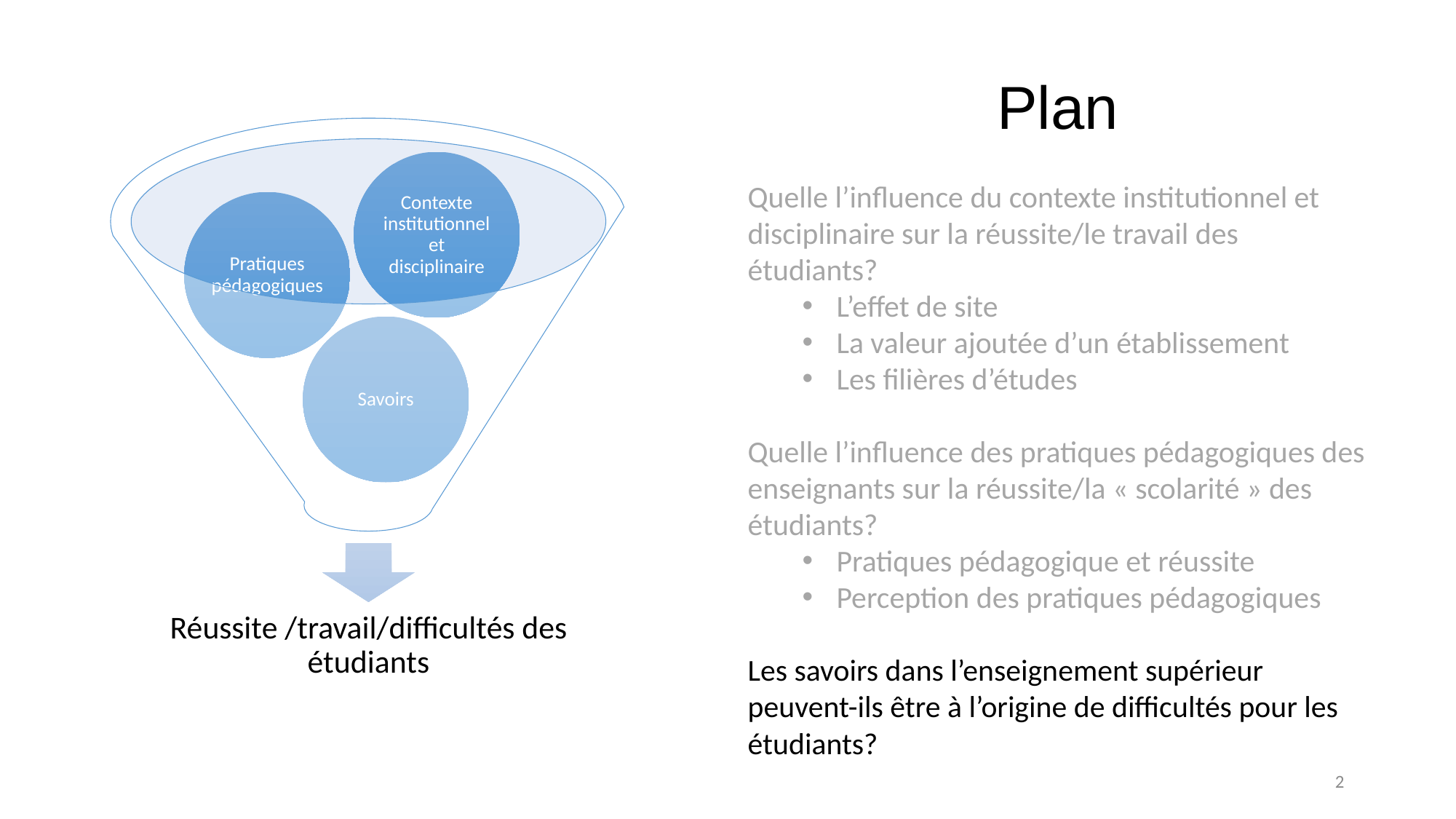

Réussite /travail/difficultés des étudiants
Savoirs
Pratiques pédagogiques
Contexte institutionnel et disciplinaire
Plan
Quelle l’influence du contexte institutionnel et disciplinaire sur la réussite/le travail des étudiants?
L’effet de site
La valeur ajoutée d’un établissement
Les filières d’études

Quelle l’influence des pratiques pédagogiques des enseignants sur la réussite/la « scolarité » des étudiants?
Pratiques pédagogique et réussite
Perception des pratiques pédagogiques

Les savoirs dans l’enseignement supérieur peuvent-ils être à l’origine de difficultés pour les étudiants?
2